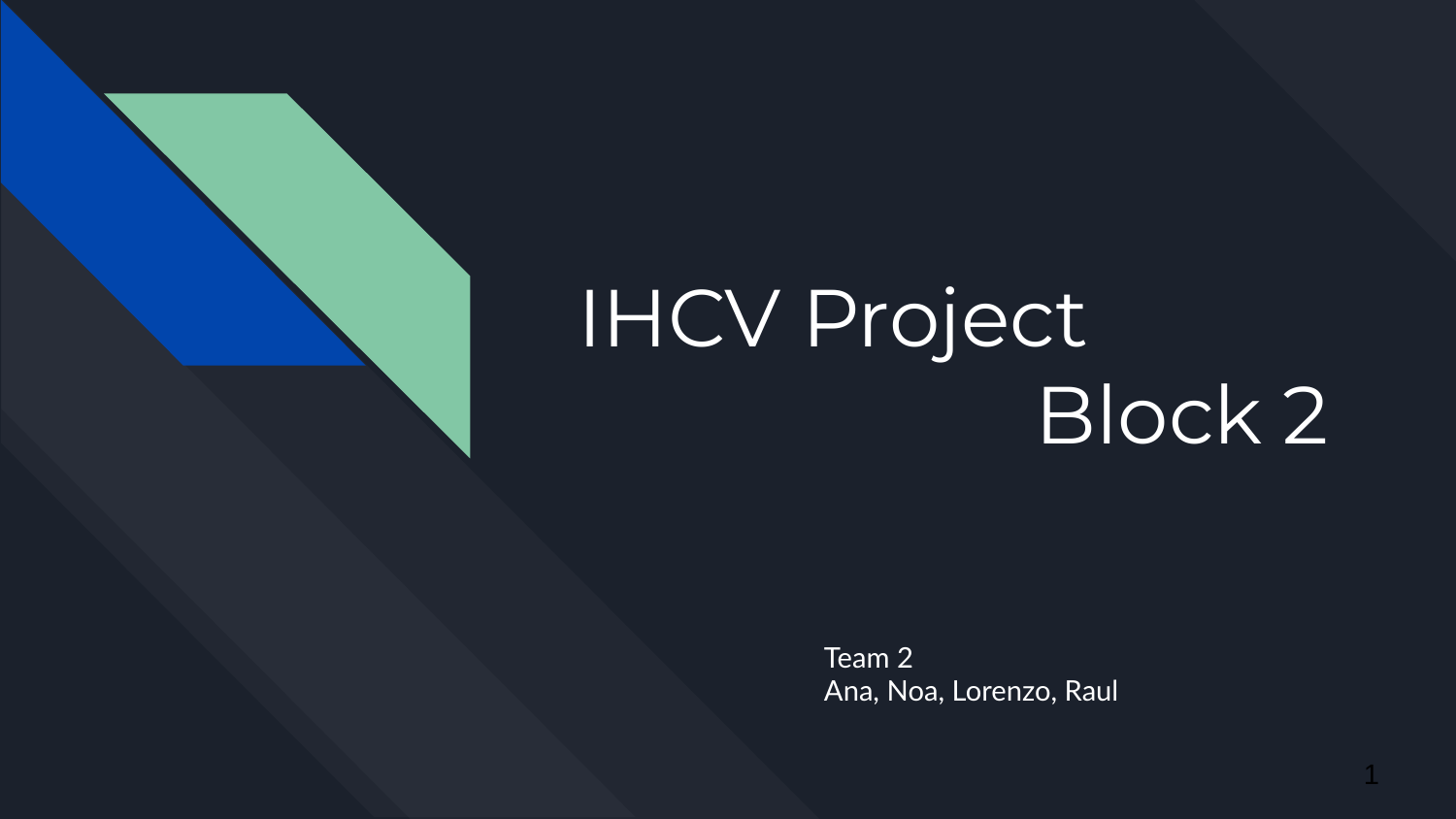

# IHCV Project
 Block 2
Team 2
Ana, Noa, Lorenzo, Raul
1